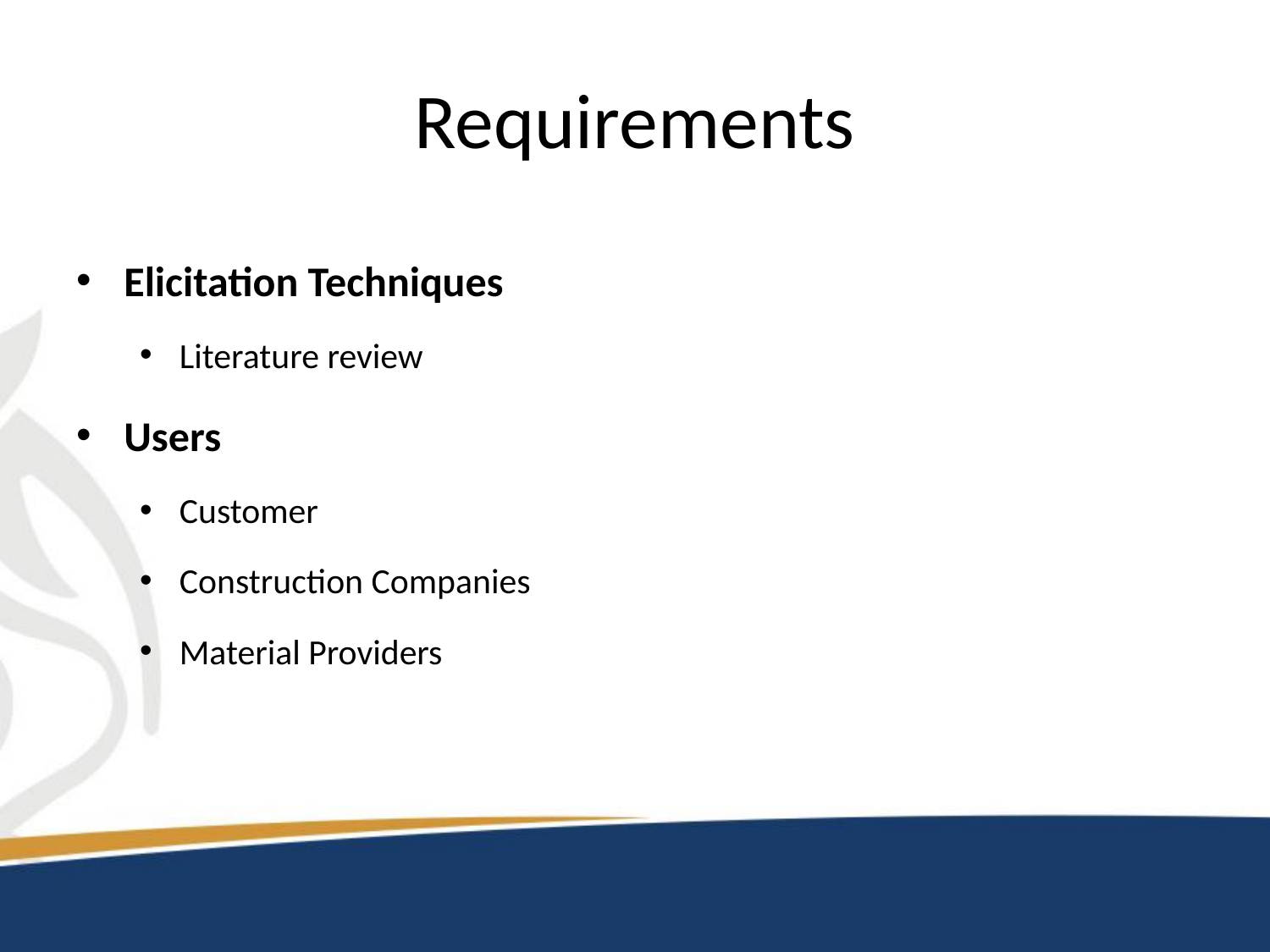

# Requirements
Elicitation Techniques
Literature review
Users
Customer
Construction Companies
Material Providers